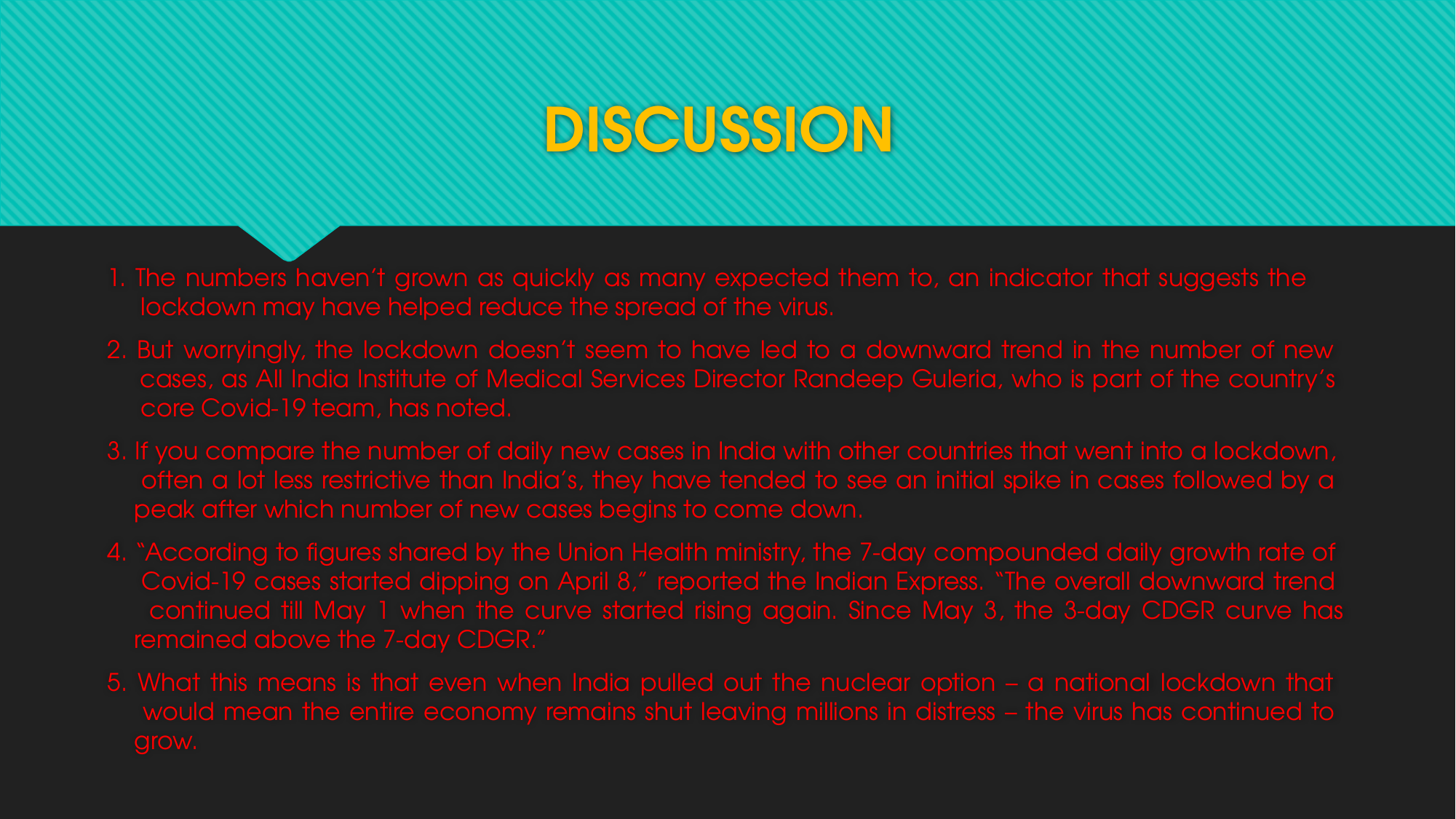

# DISCUSSION

1. The numbers haven’t grown as quickly as many expected them to, an indicator that suggests the
     lockdown may have helped reduce the spread of the virus.
2. But worryingly, the lockdown doesn’t seem to have led to a downward trend in the number of new
    cases, as All India Institute of Medical Services Director Randeep Guleria, who is part of the country’s
     core Covid-19 team, has noted.
3. If you compare the number of daily new cases in India with other countries that went into a lockdown,
    often a lot less restrictive than India’s, they have tended to see an initial spike in cases followed by a
    peak after which number of new cases begins to come down.
4. “According to figures shared by the Union Health ministry, the 7-day compounded daily growth rate of
    Covid-19 cases started dipping on April 8,” reported the Indian Express. “The overall downward trend
    continued till May 1 when the curve started rising again. Since May 3, the 3-day CDGR curve has
    remained above the 7-day CDGR.”
5. What this means is that even when India pulled out the nuclear option – a national lockdown that
    would mean the entire economy remains shut leaving millions in distress – the virus has continued to
    grow.